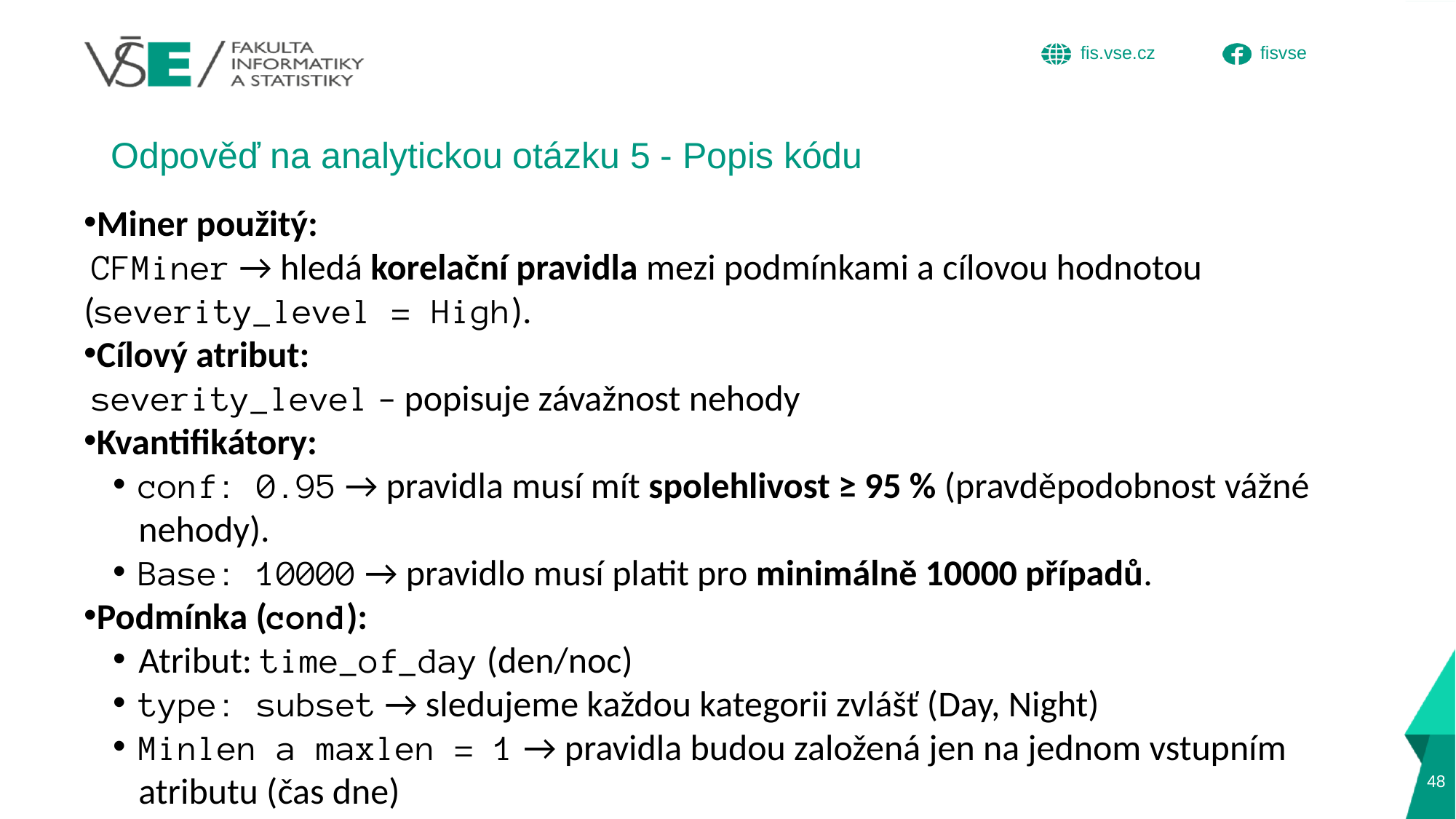

# Odpověď na analytickou otázku 5 - Popis kódu
Miner použitý:
 CFMiner → hledá korelační pravidla mezi podmínkami a cílovou hodnotou (severity_level = High).
Cílový atribut:
 severity_level – popisuje závažnost nehody
Kvantifikátory:
conf: 0.95 → pravidla musí mít spolehlivost ≥ 95 % (pravděpodobnost vážné nehody).
Base: 10000 → pravidlo musí platit pro minimálně 10000 případů.
Podmínka (cond):
Atribut: time_of_day (den/noc)
type: subset → sledujeme každou kategorii zvlášť (Day, Night)
Minlen a maxlen = 1 → pravidla budou založená jen na jednom vstupním atributu (čas dne)